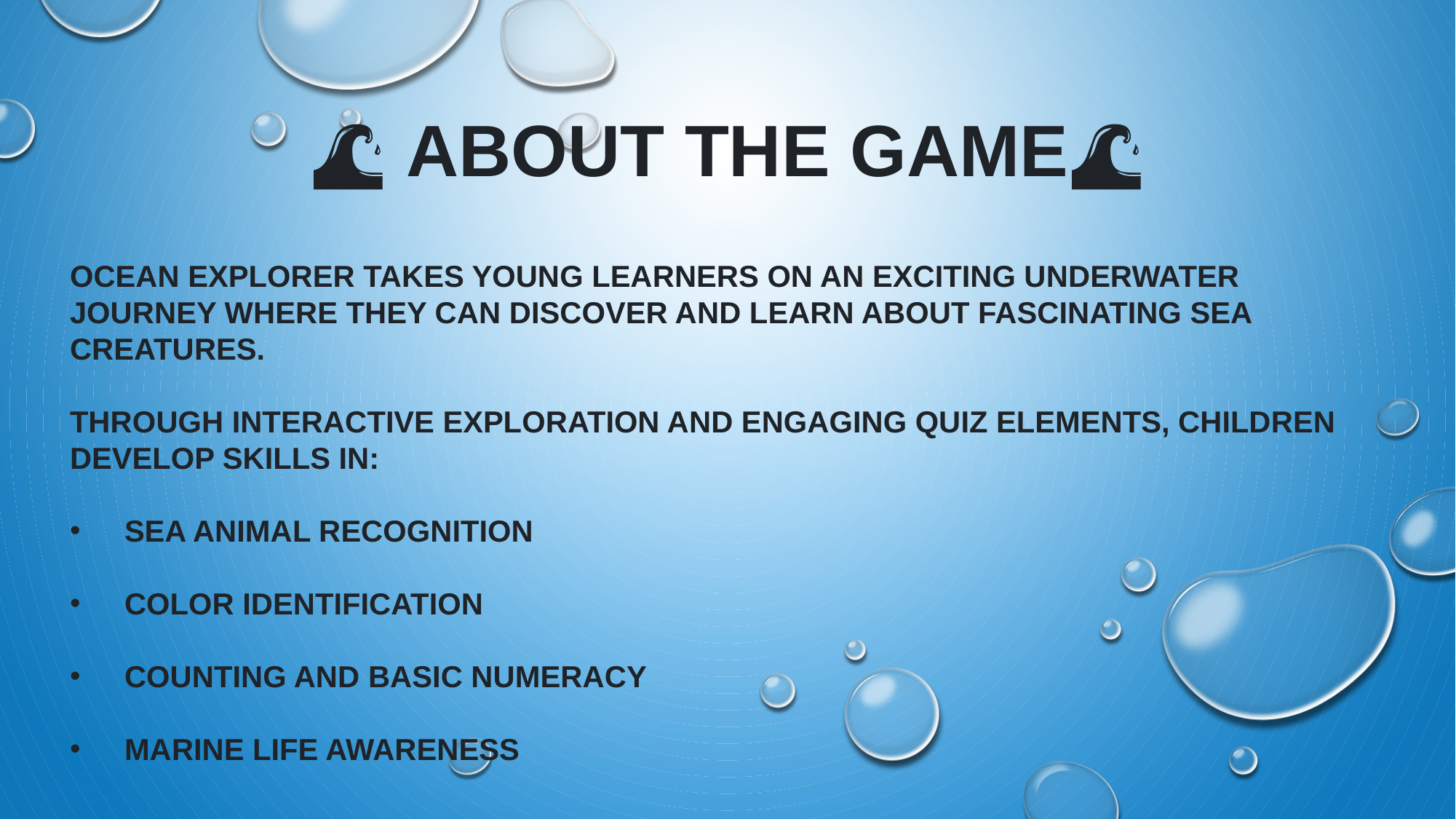

# 🌊 ABOUT THE GAME🌊
OCEAN EXPLORER TAKES YOUNG LEARNERS ON AN EXCITING UNDERWATER JOURNEY WHERE THEY CAN DISCOVER AND LEARN ABOUT FASCINATING SEA CREATURES.

THROUGH INTERACTIVE EXPLORATION AND ENGAGING QUIZ ELEMENTS, CHILDREN DEVELOP SKILLS IN:

SEA ANIMAL RECOGNITION

COLOR IDENTIFICATION

COUNTING AND BASIC NUMERACY

MARINE LIFE AWARENESS